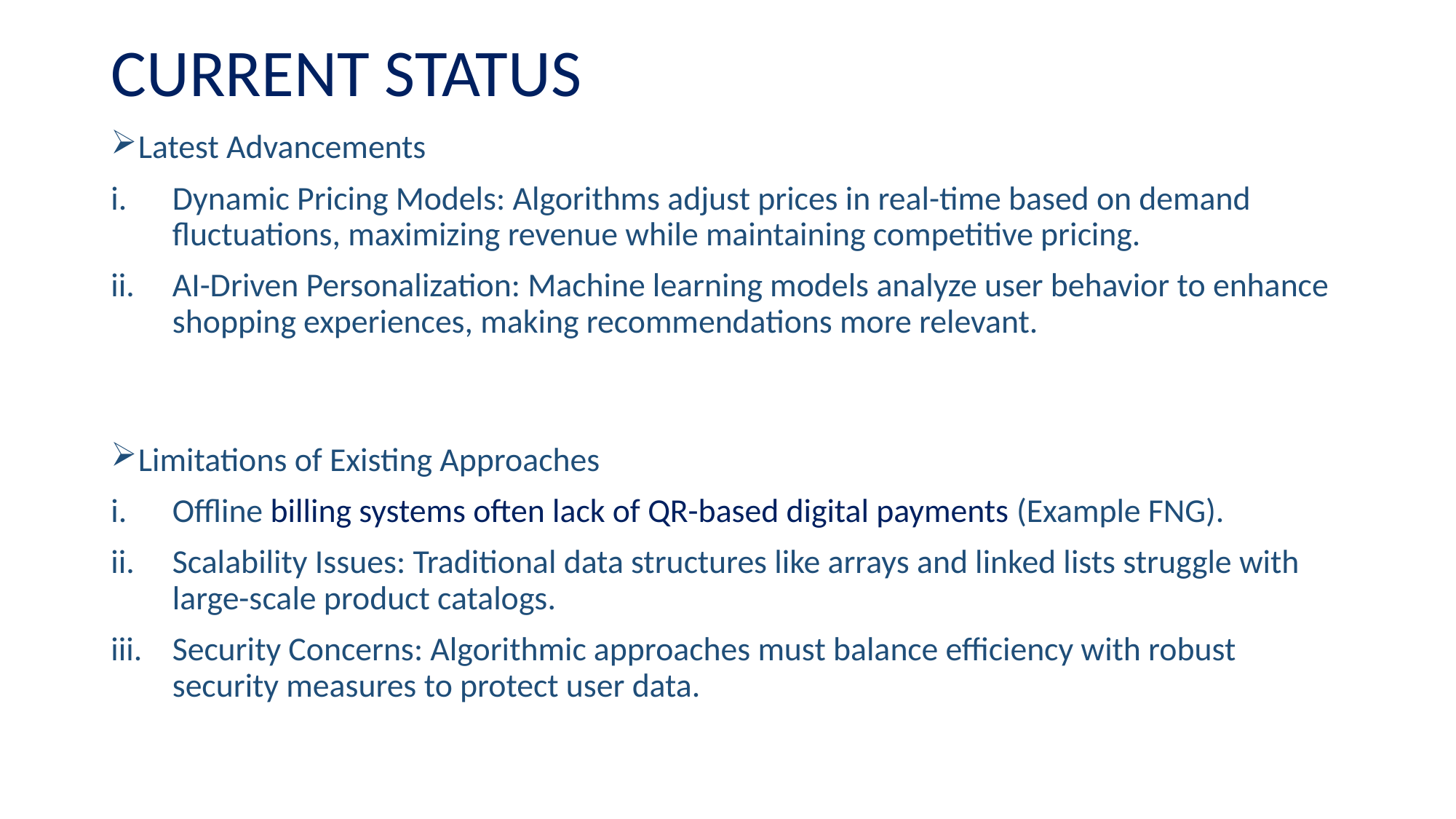

# CURRENT STATUS
Latest Advancements
Dynamic Pricing Models: Algorithms adjust prices in real-time based on demand fluctuations, maximizing revenue while maintaining competitive pricing.
AI-Driven Personalization: Machine learning models analyze user behavior to enhance shopping experiences, making recommendations more relevant.

Limitations of Existing Approaches
Offline billing systems often lack of QR-based digital payments (Example FNG).
Scalability Issues: Traditional data structures like arrays and linked lists struggle with large-scale product catalogs.
Security Concerns: Algorithmic approaches must balance efficiency with robust security measures to protect user data.